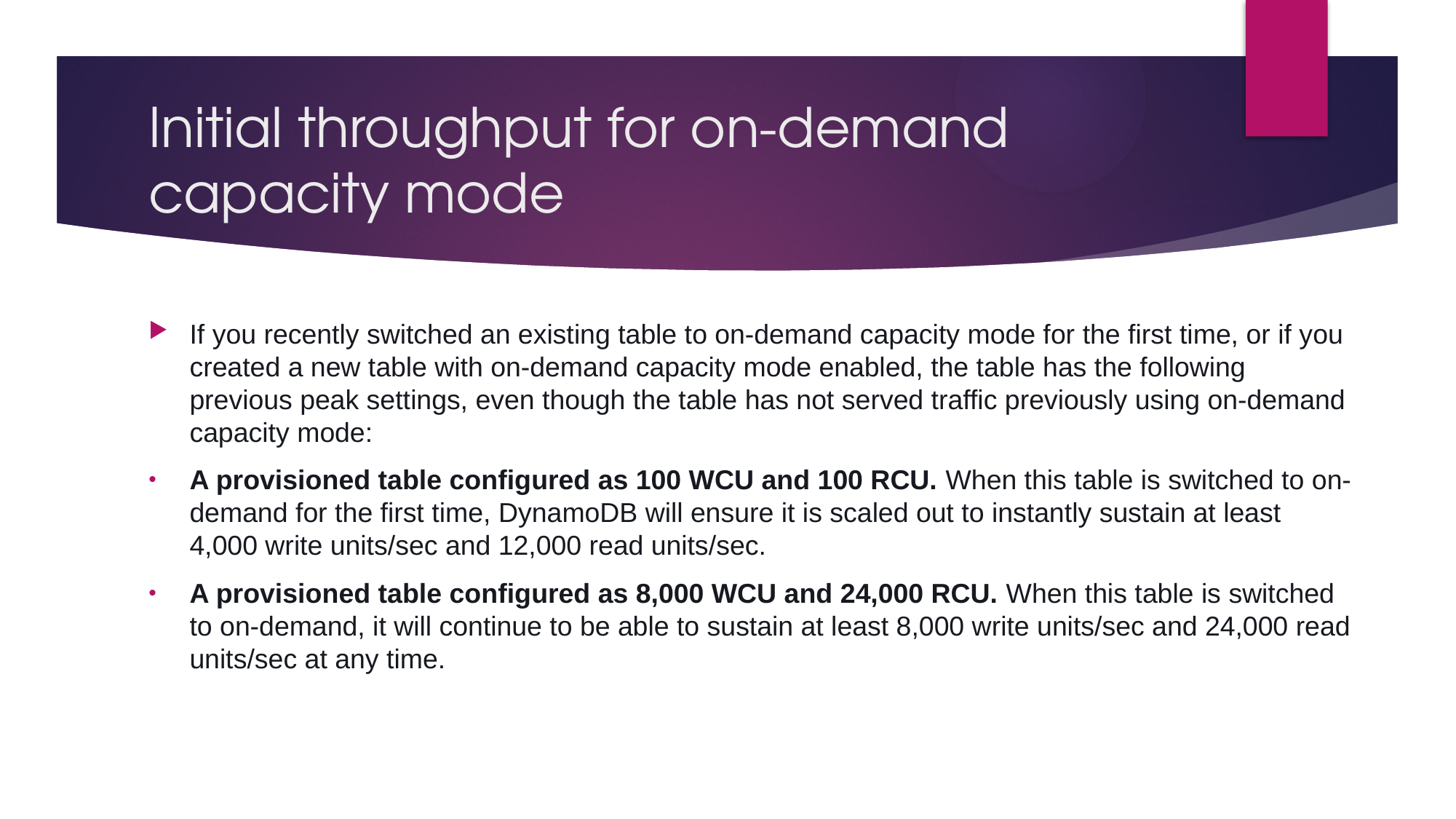

# Initial throughput for on-demand capacity mode
If you recently switched an existing table to on-demand capacity mode for the first time, or if you created a new table with on-demand capacity mode enabled, the table has the following previous peak settings, even though the table has not served traffic previously using on-demand capacity mode:
A provisioned table configured as 100 WCU and 100 RCU. When this table is switched to on-demand for the first time, DynamoDB will ensure it is scaled out to instantly sustain at least 4,000 write units/sec and 12,000 read units/sec.
A provisioned table configured as 8,000 WCU and 24,000 RCU. When this table is switched to on-demand, it will continue to be able to sustain at least 8,000 write units/sec and 24,000 read units/sec at any time.